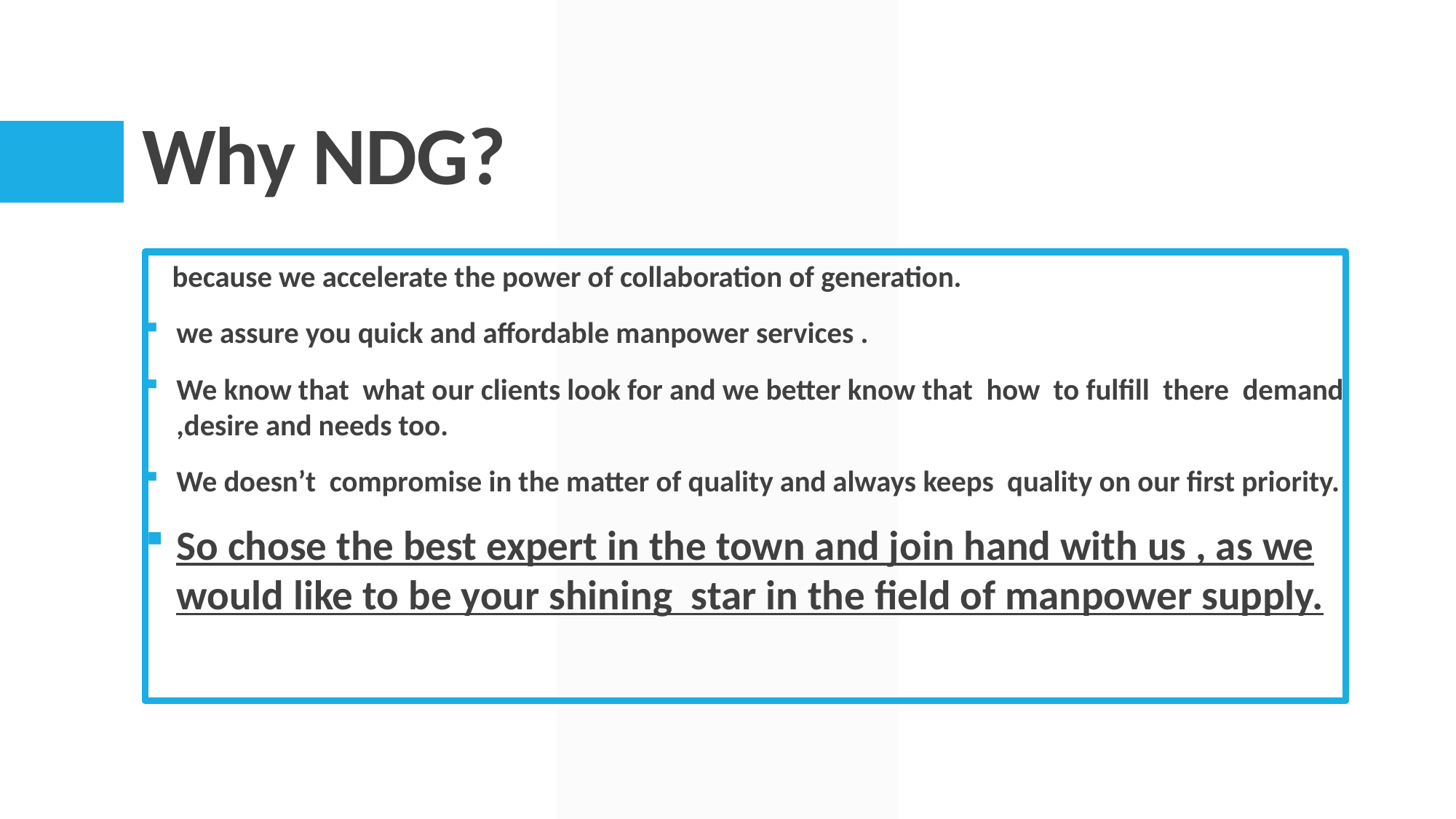

# Why NDG?
    because we accelerate the power of collaboration of generation.
we assure you quick and affordable manpower services .
We know that  what our clients look for and we better know that  how  to fulfill  there  demand ,desire and needs too.
We doesn’t  compromise in the matter of quality and always keeps  quality on our first priority.
So chose the best expert in the town and join hand with us , as we would like to be your shining  star in the field of manpower supply.